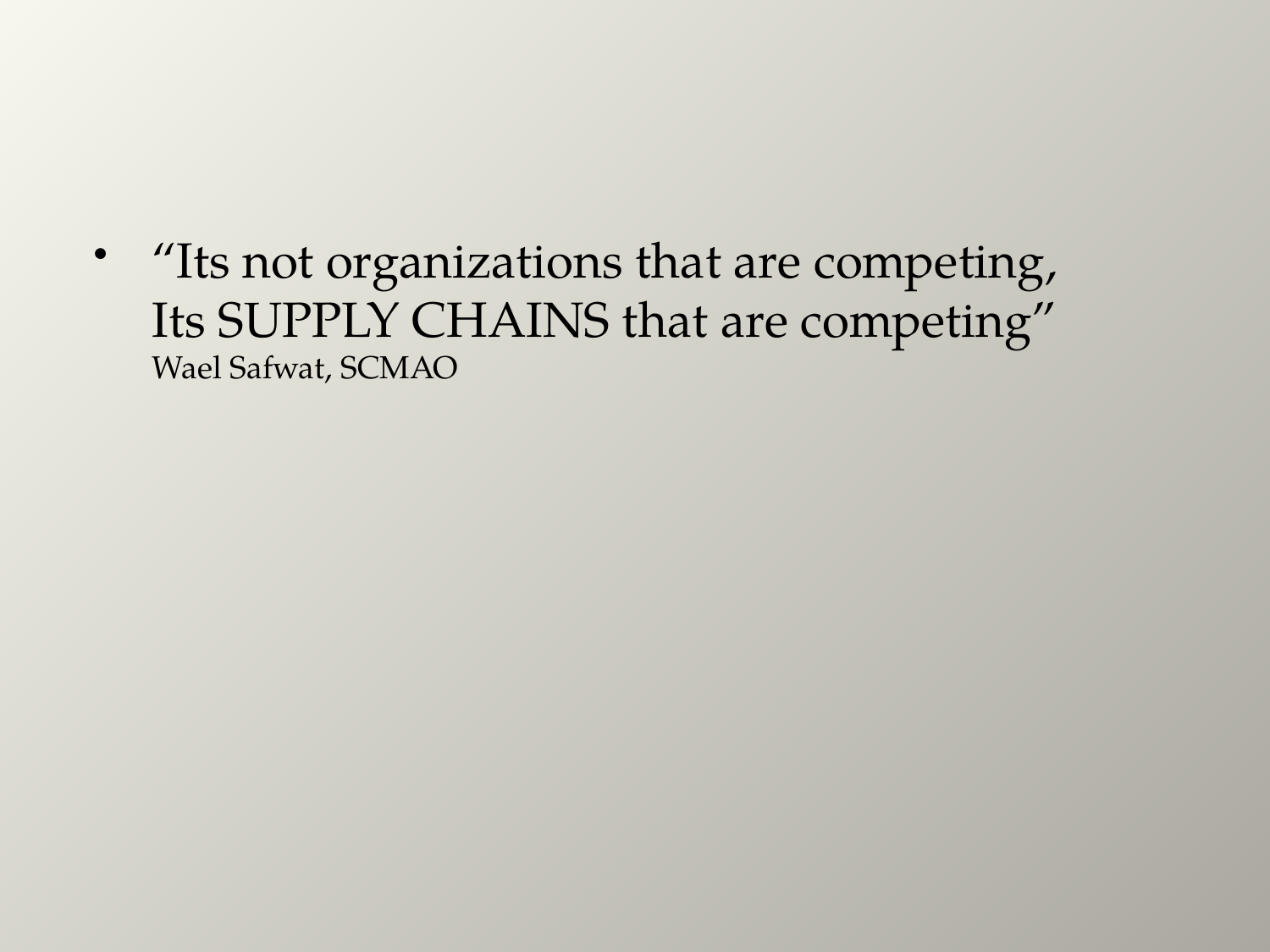

#
“Its not organizations that are competing,
Its SUPPLY CHAINS that are competing”
Wael Safwat, SCMAO